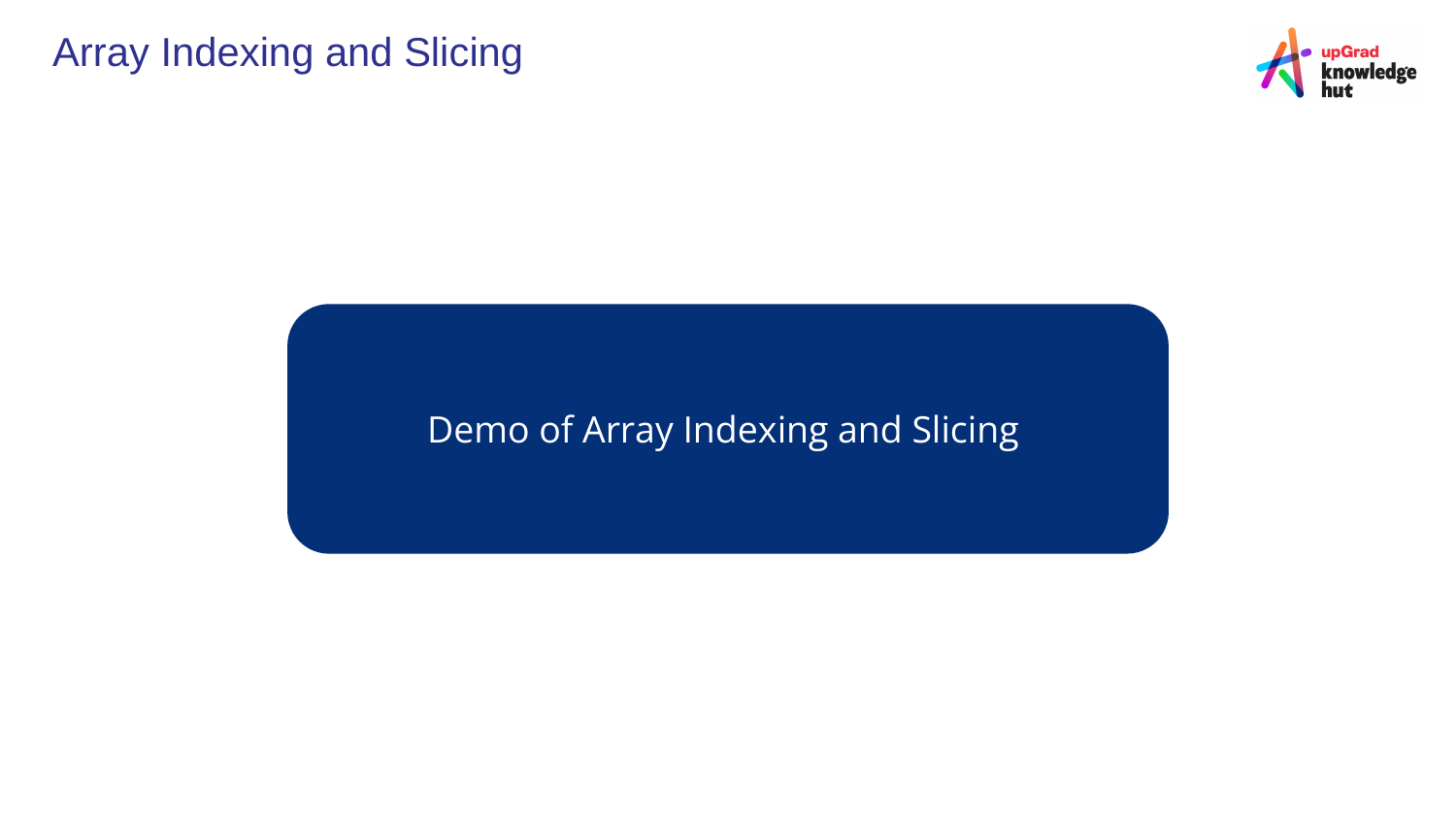

# Array Indexing and Slicing
Demo of Array Indexing and Slicing